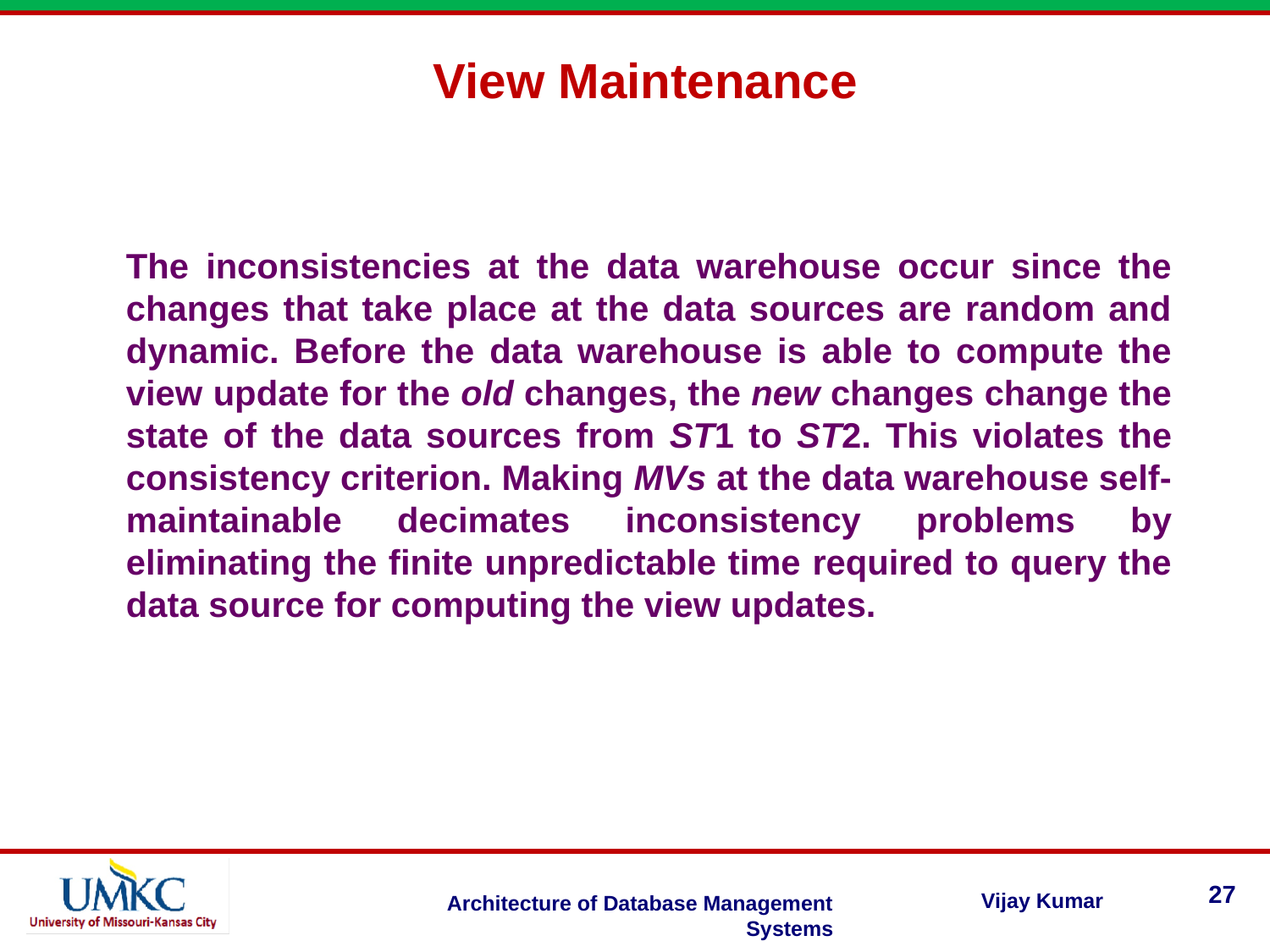

View Maintenance
The inconsistencies at the data warehouse occur since the changes that take place at the data sources are random and dynamic. Before the data warehouse is able to compute the view update for the old changes, the new changes change the state of the data sources from ST1 to ST2. This violates the consistency criterion. Making MVs at the data warehouse self-maintainable decimates inconsistency problems by eliminating the finite unpredictable time required to query the data source for computing the view updates.
27